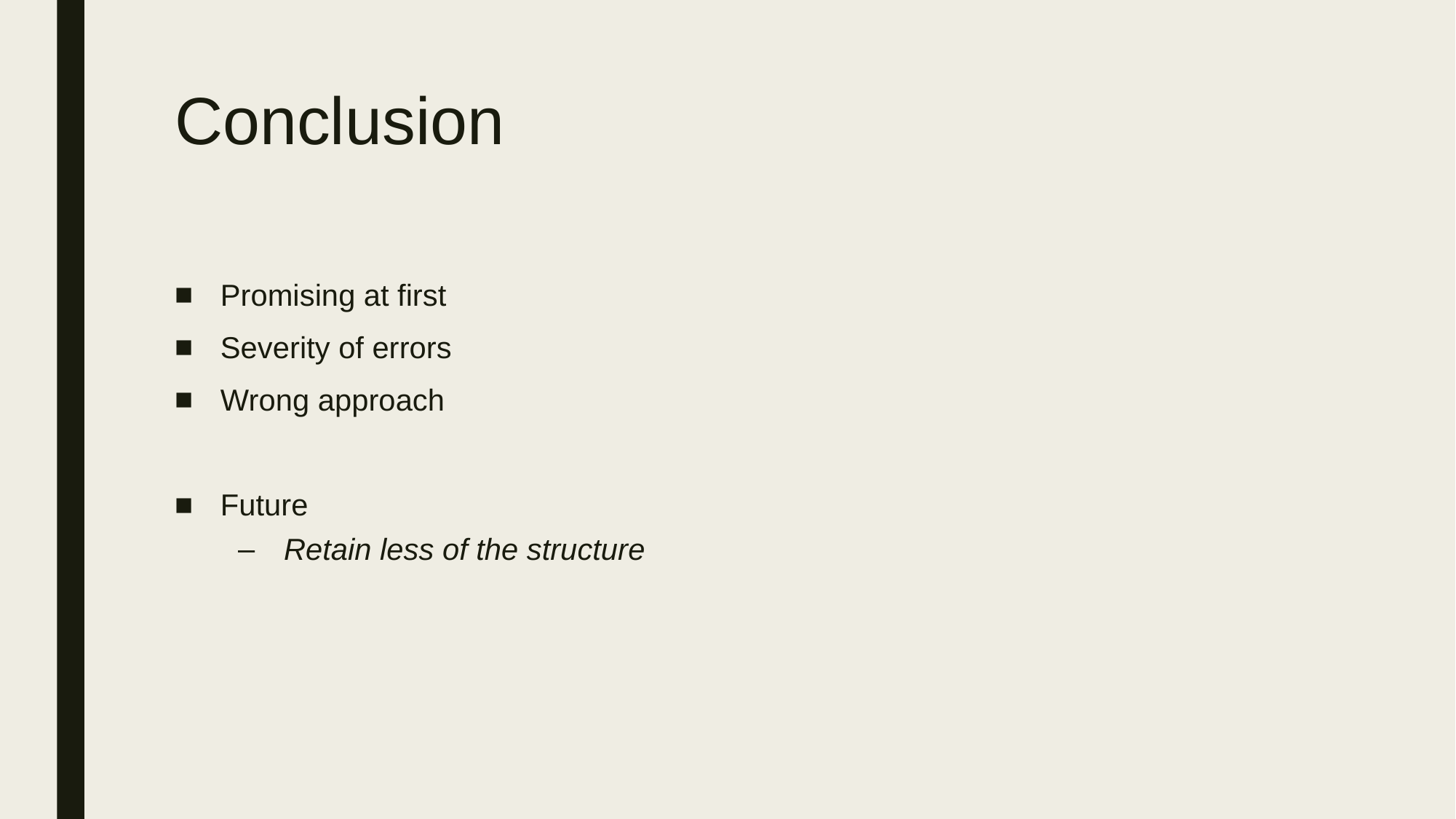

# Conclusion
Promising at first
Severity of errors
Wrong approach

Future
Retain less of the structure